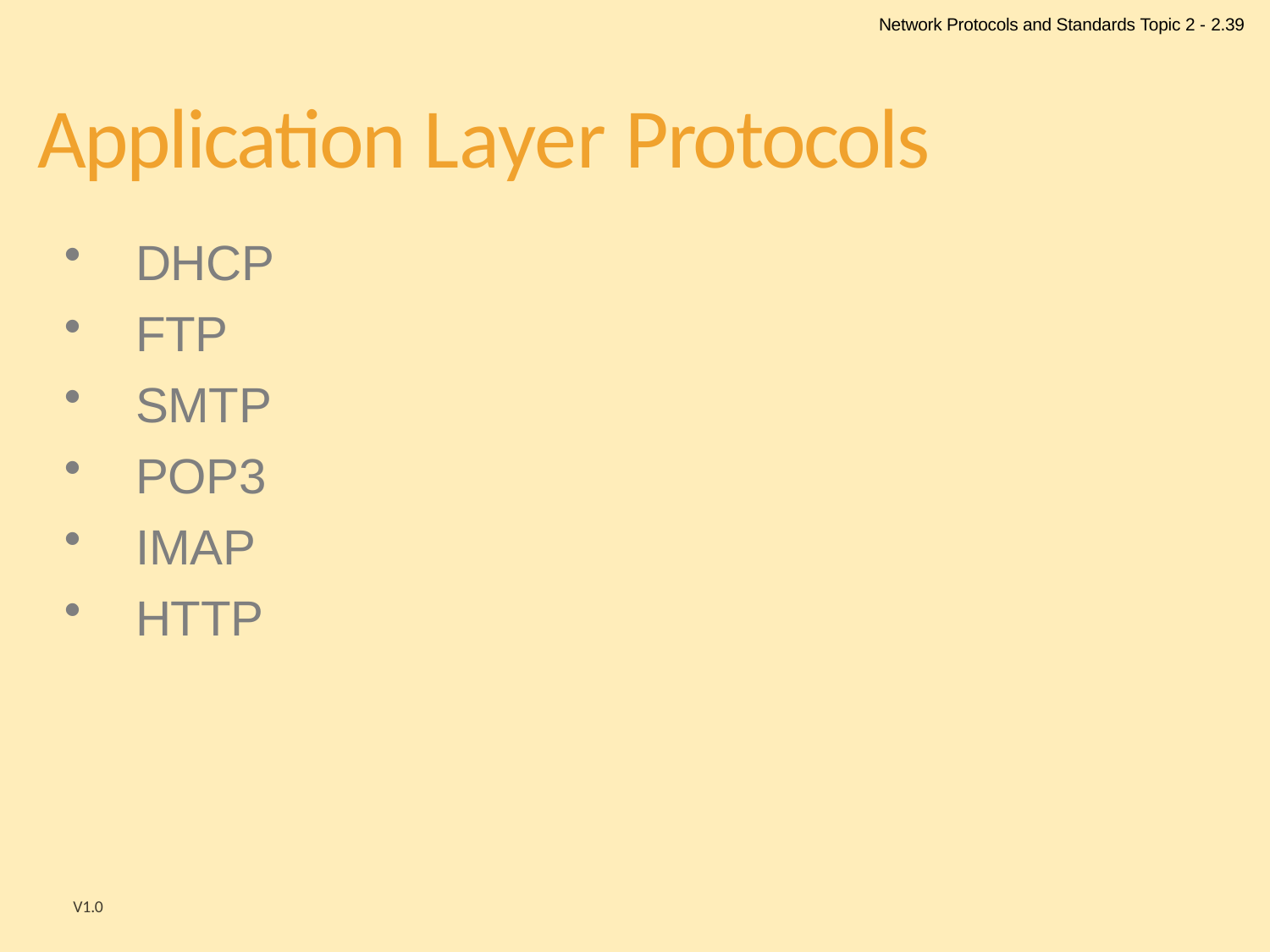

Network Protocols and Standards Topic 2 - 2.39
# Application Layer Protocols
DHCP
FTP
SMTP
POP3
IMAP
HTTP
V1.0